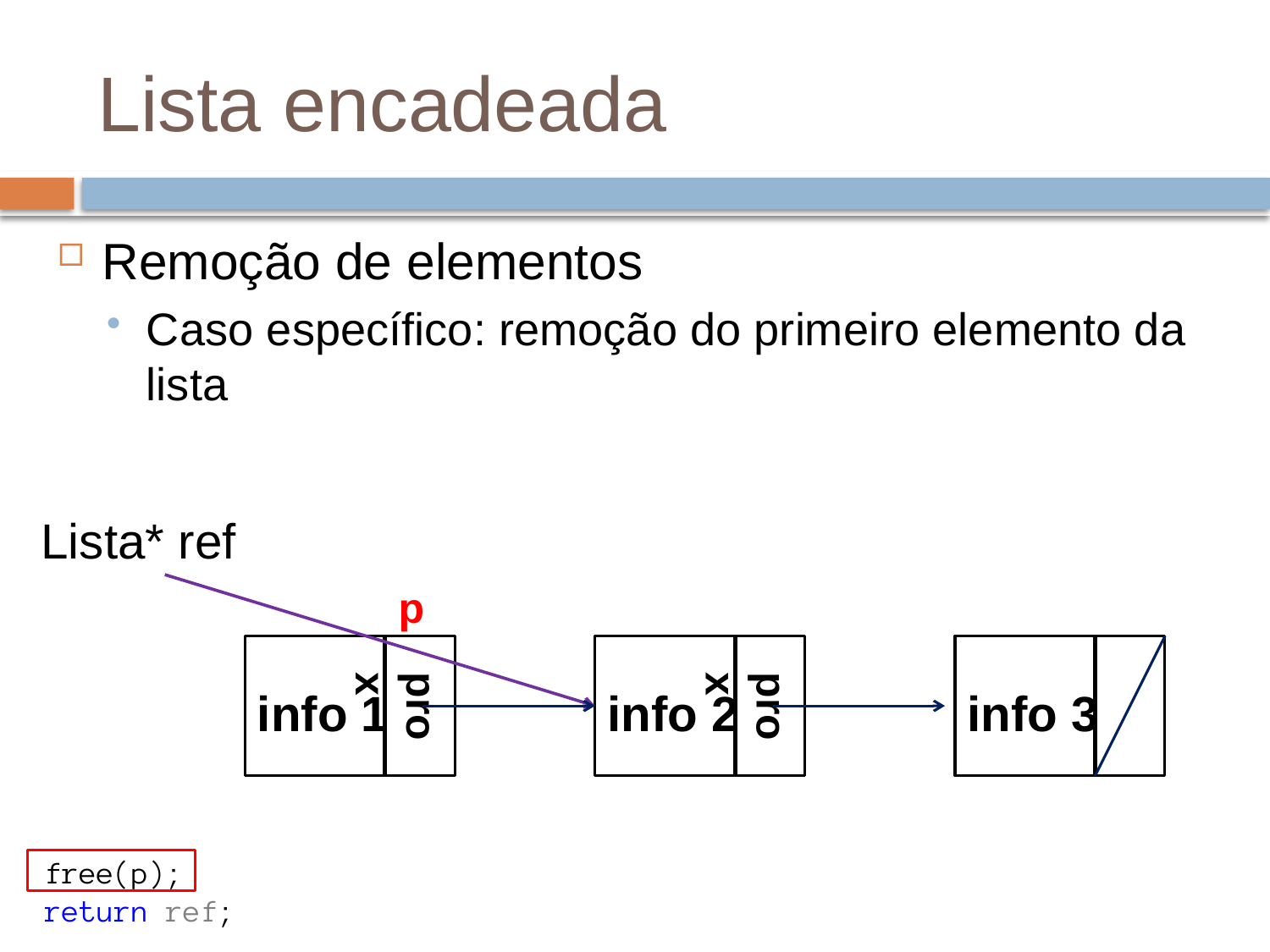

# Lista encadeada
Remoção de elementos
Caso específico: remoção do primeiro elemento da lista

Lista* ref
p

info 1
info 2
info 3
prox
prox
free(p);
return ref;